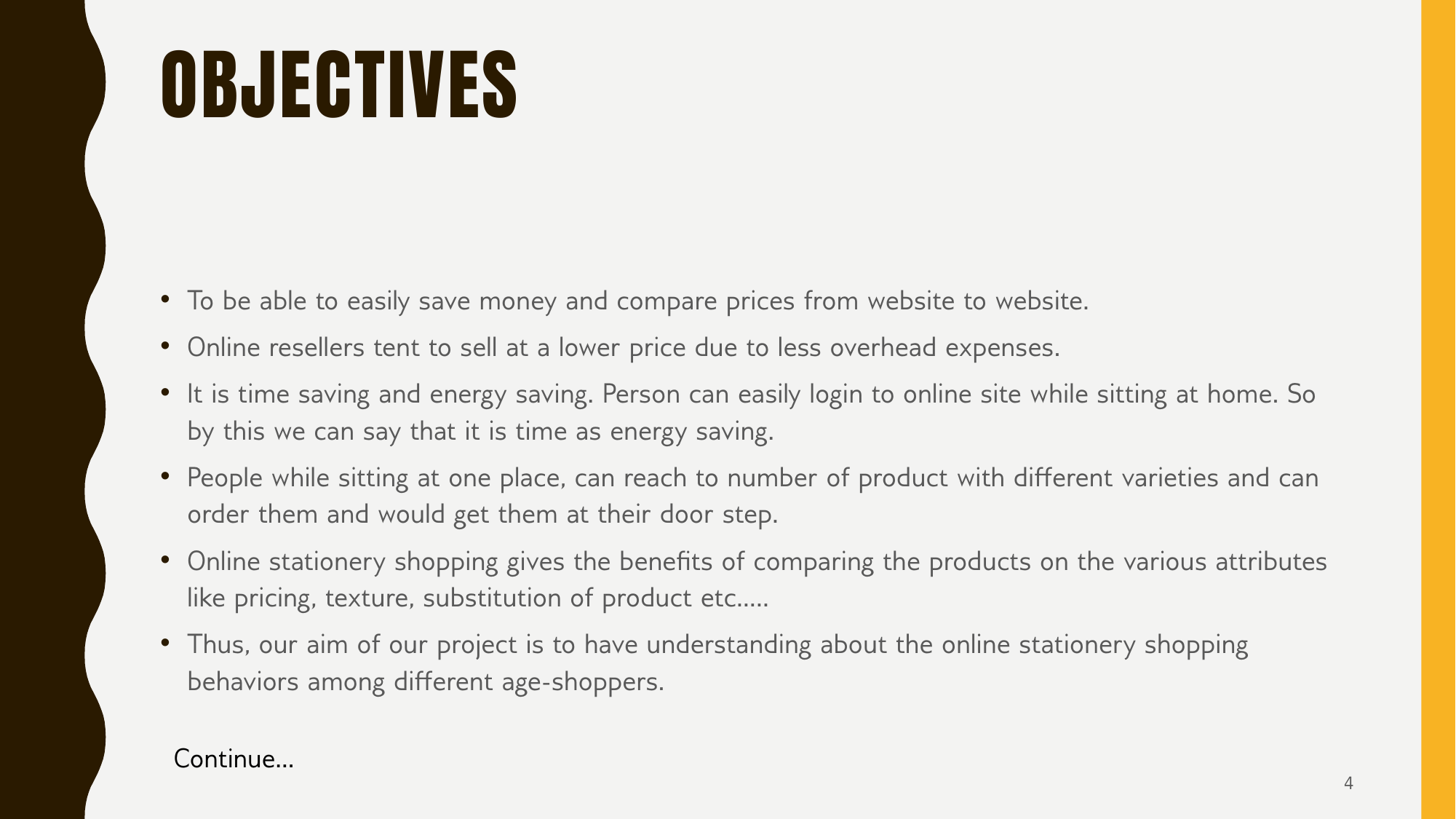

# objectives
To be able to easily save money and compare prices from website to website.
Online resellers tent to sell at a lower price due to less overhead expenses.
It is time saving and energy saving. Person can easily login to online site while sitting at home. So by this we can say that it is time as energy saving.
People while sitting at one place, can reach to number of product with different varieties and can order them and would get them at their door step.
Online stationery shopping gives the benefits of comparing the products on the various attributes like pricing, texture, substitution of product etc…..
Thus, our aim of our project is to have understanding about the online stationery shopping behaviors among different age-shoppers.

Continue…
4